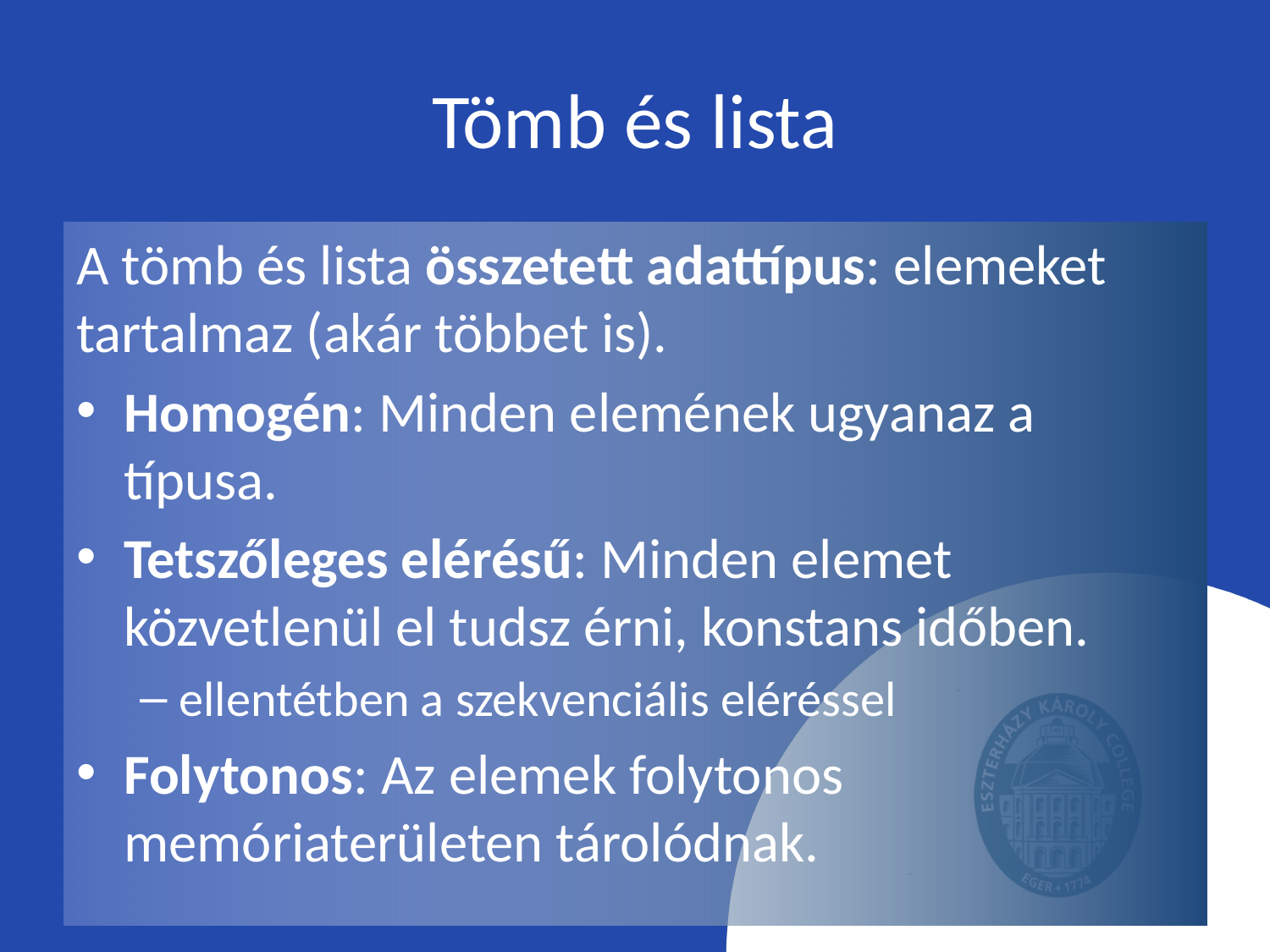

# Tömb és lista
A tömb és lista összetett adattípus: elemeket tartalmaz (akár többet is).
Homogén: Minden elemének ugyanaz a típusa.
Tetszőleges elérésű: Minden elemet közvetlenül el tudsz érni, konstans időben.
ellentétben a szekvenciális eléréssel
Folytonos: Az elemek folytonos memóriaterületen tárolódnak.